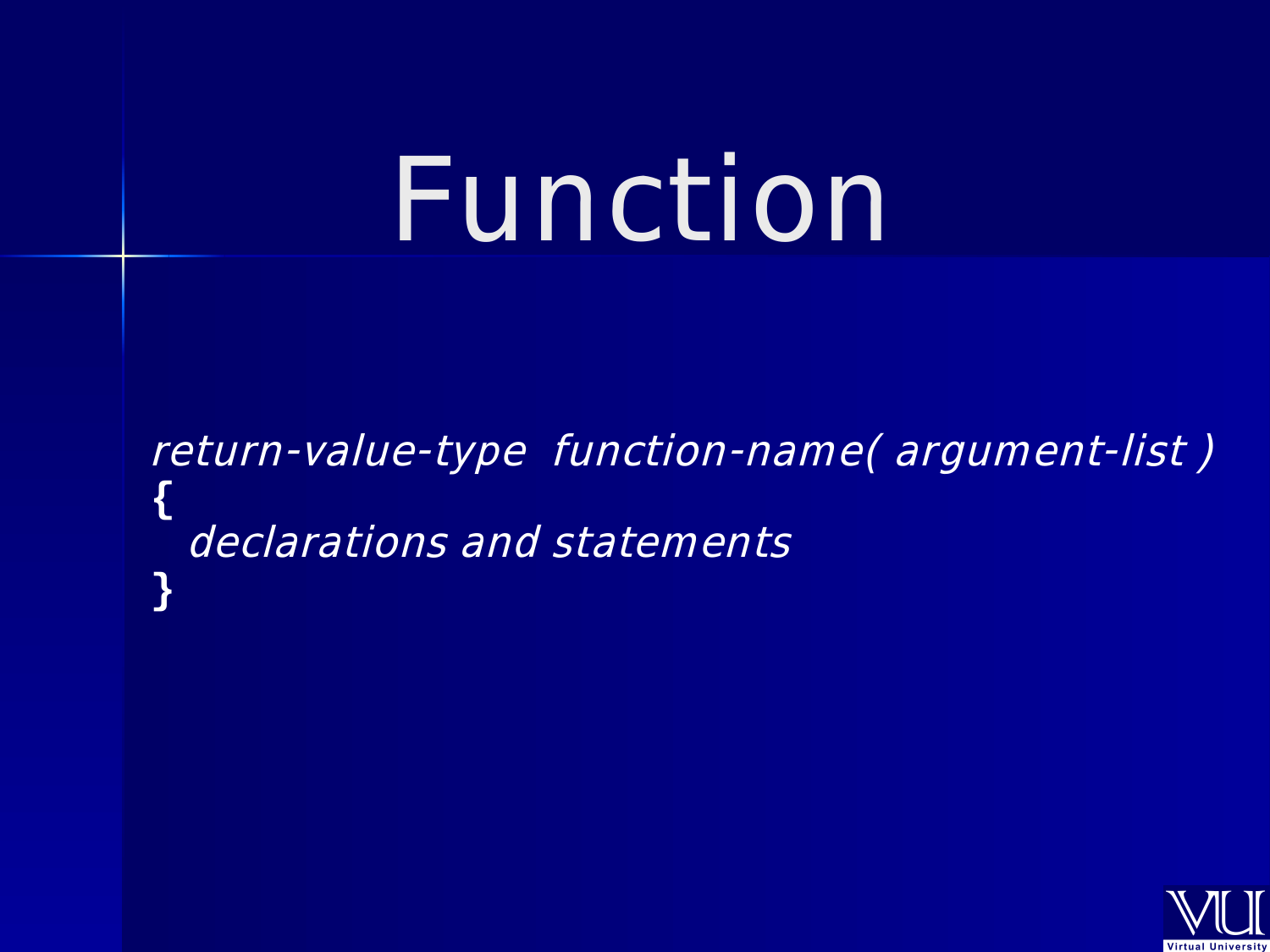

Function
return-value-type  function-name( argument-list )
{
   declarations and statements
}